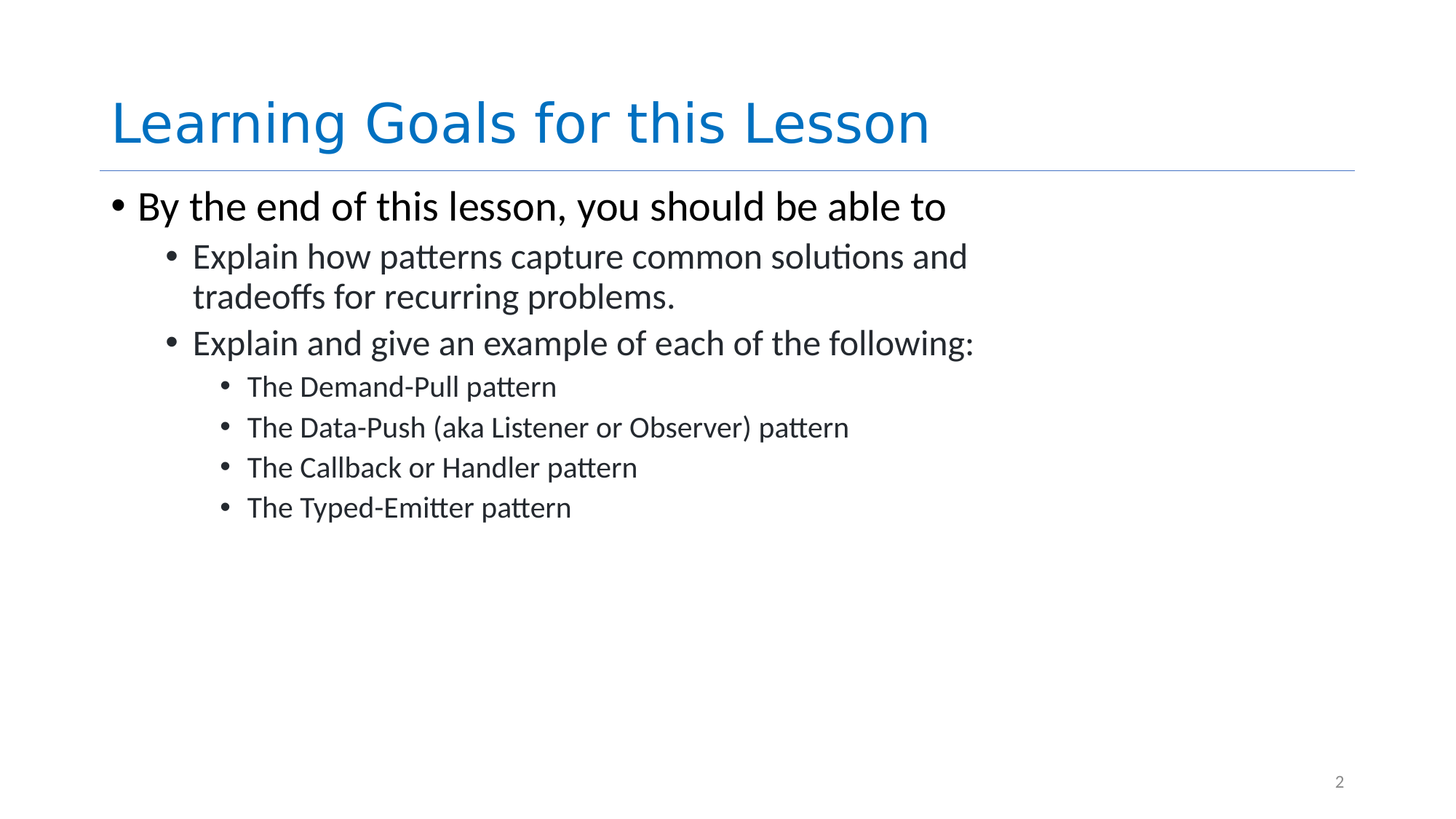

# Learning Goals for this Lesson
By the end of this lesson, you should be able to
Explain how patterns capture common solutions and tradeoffs for recurring problems.
Explain and give an example of each of the following:
The Demand-Pull pattern
The Data-Push (aka Listener or Observer) pattern
The Callback or Handler pattern
The Typed-Emitter pattern

2